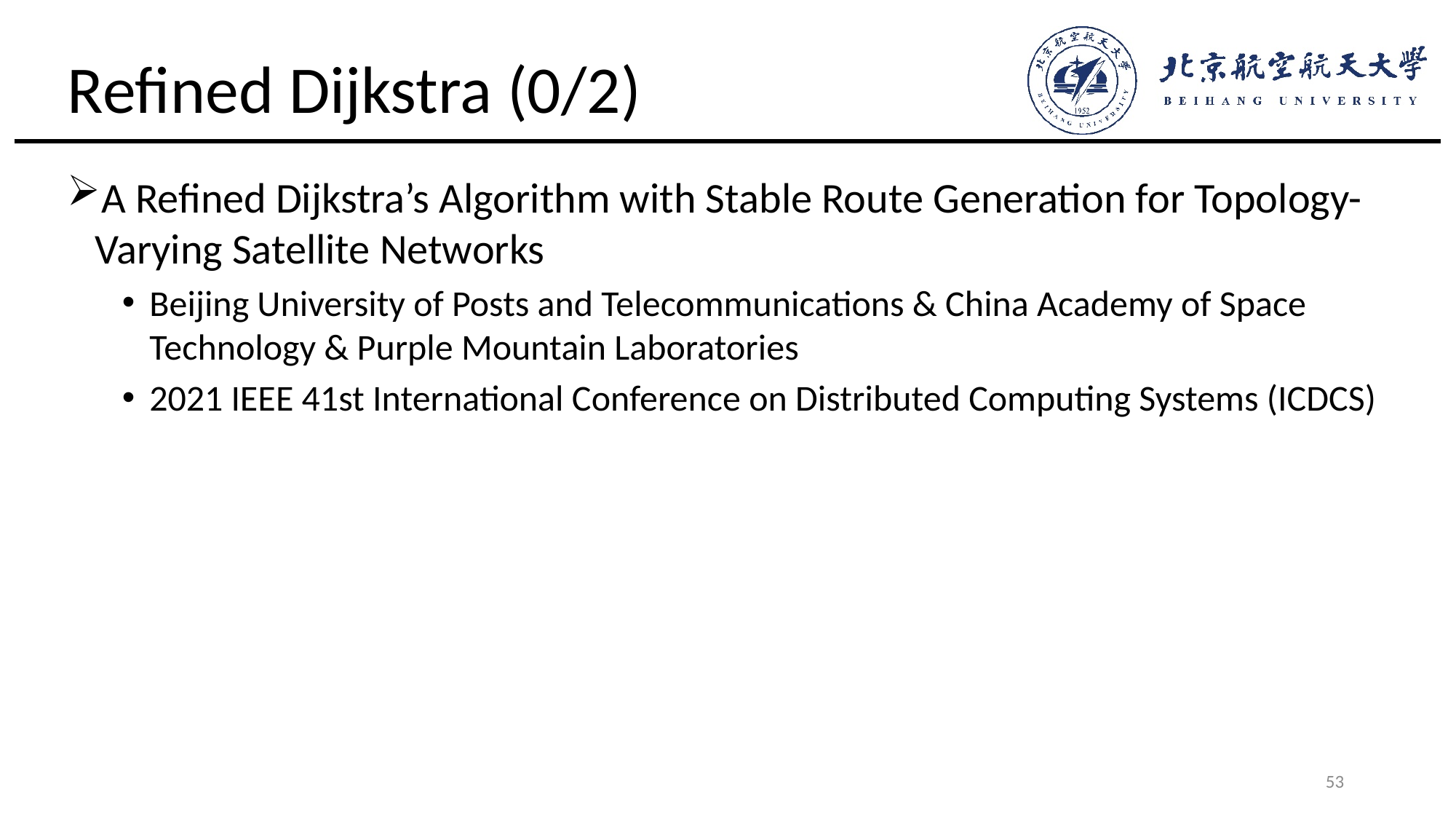

# Refined Dijkstra (0/2)
A Refined Dijkstra’s Algorithm with Stable Route Generation for Topology-Varying Satellite Networks
Beijing University of Posts and Telecommunications & China Academy of Space Technology & Purple Mountain Laboratories
2021 IEEE 41st International Conference on Distributed Computing Systems (ICDCS)
53